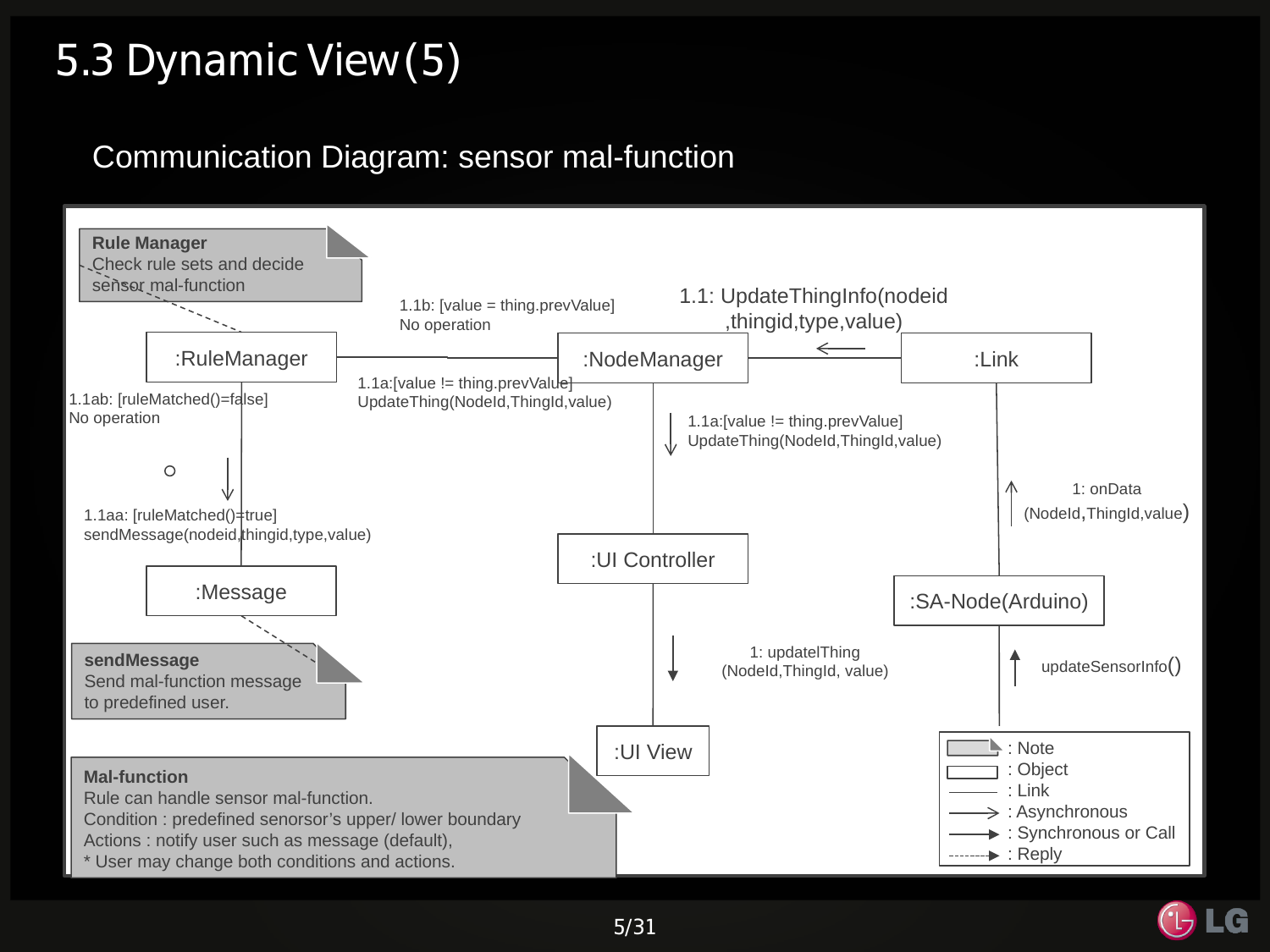

# 5.3 Dynamic View(5)
Communication Diagram: sensor mal-function

Rule Manager
Check rule sets and decide sensor mal-function
1.1b: [value = thing.prevValue]
No operation
1.1: UpdateThingInfo(nodeid
,thingid,type,value)
:RuleManager
:NodeManager
:Link
1.1a:[value != thing.prevValue]
UpdateThing(NodeId,ThingId,value)
1.1ab: [ruleMatched()=false]
No operation
1.1a:[value != thing.prevValue]
UpdateThing(NodeId,ThingId,value)

1: onData
(NodeId,ThingId,value)
1.1aa: [ruleMatched()=true]
sendMessage(nodeid,thingid,type,value)
:UI Controller
:Message
:SA-Node(Arduino)
1: updatelThing
(NodeId,ThingId, value)
updateSensorInfo()

sendMessage
Send mal-function message to predefined user.

:UI View

: Note
: Object
: Link
: Asynchronous
: Synchronous or Call
: Reply

Mal-function
Rule can handle sensor mal-function.
Condition : predefined senorsor’s upper/ lower boundary
Actions : notify user such as message (default),
* User may change both conditions and actions.

5/31